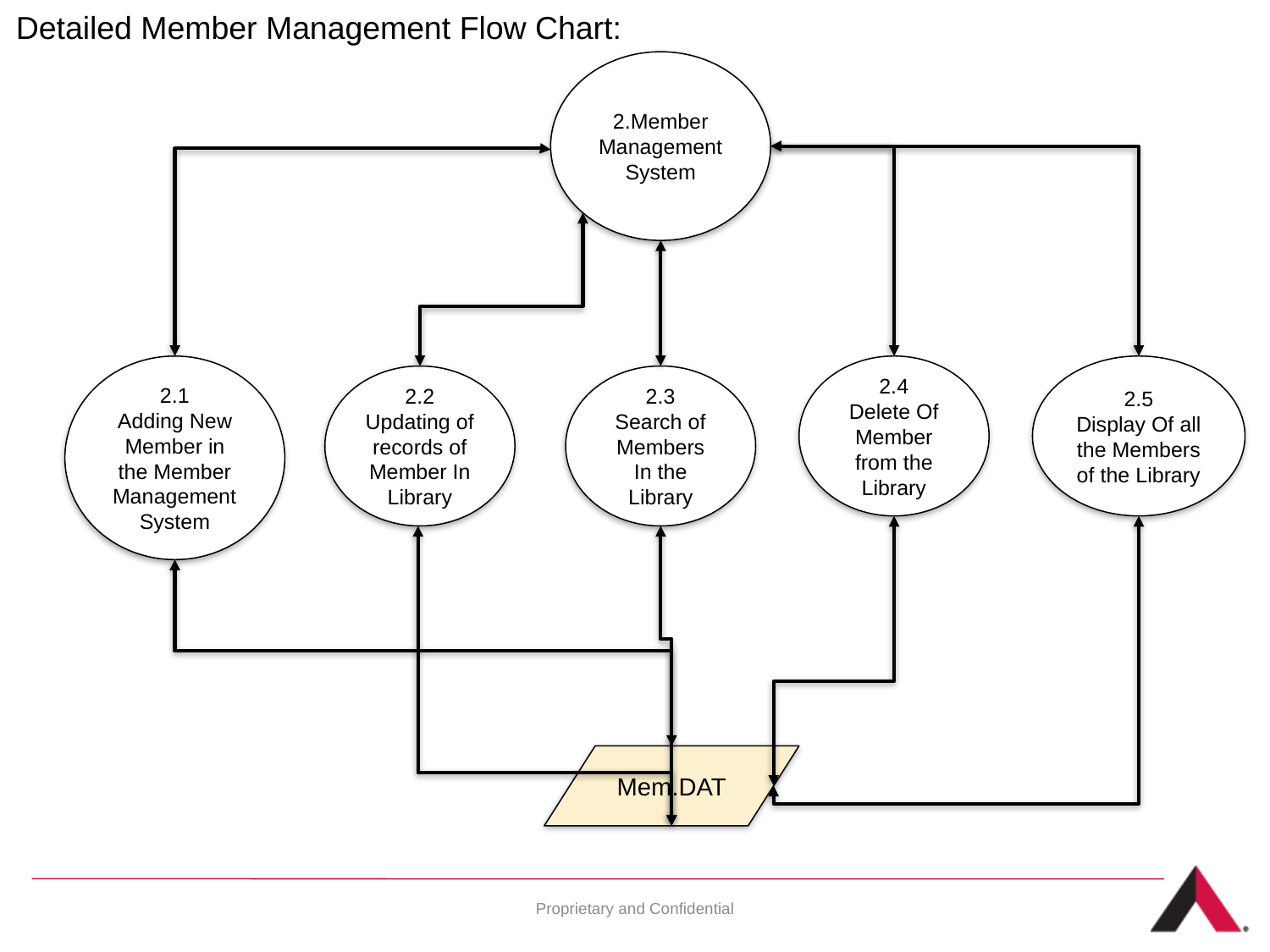

Detailed Member Management Flow Chart:
2.Member Management System
2.1
Adding New Member in the Member Management System
2.4
Delete Of Member from the Library
2.5
Display Of all the Members of the Library
2.2
Updating of records of Member In Library
2.3
Search of Members In the Library
Mem.DAT
Proprietary and Confidential